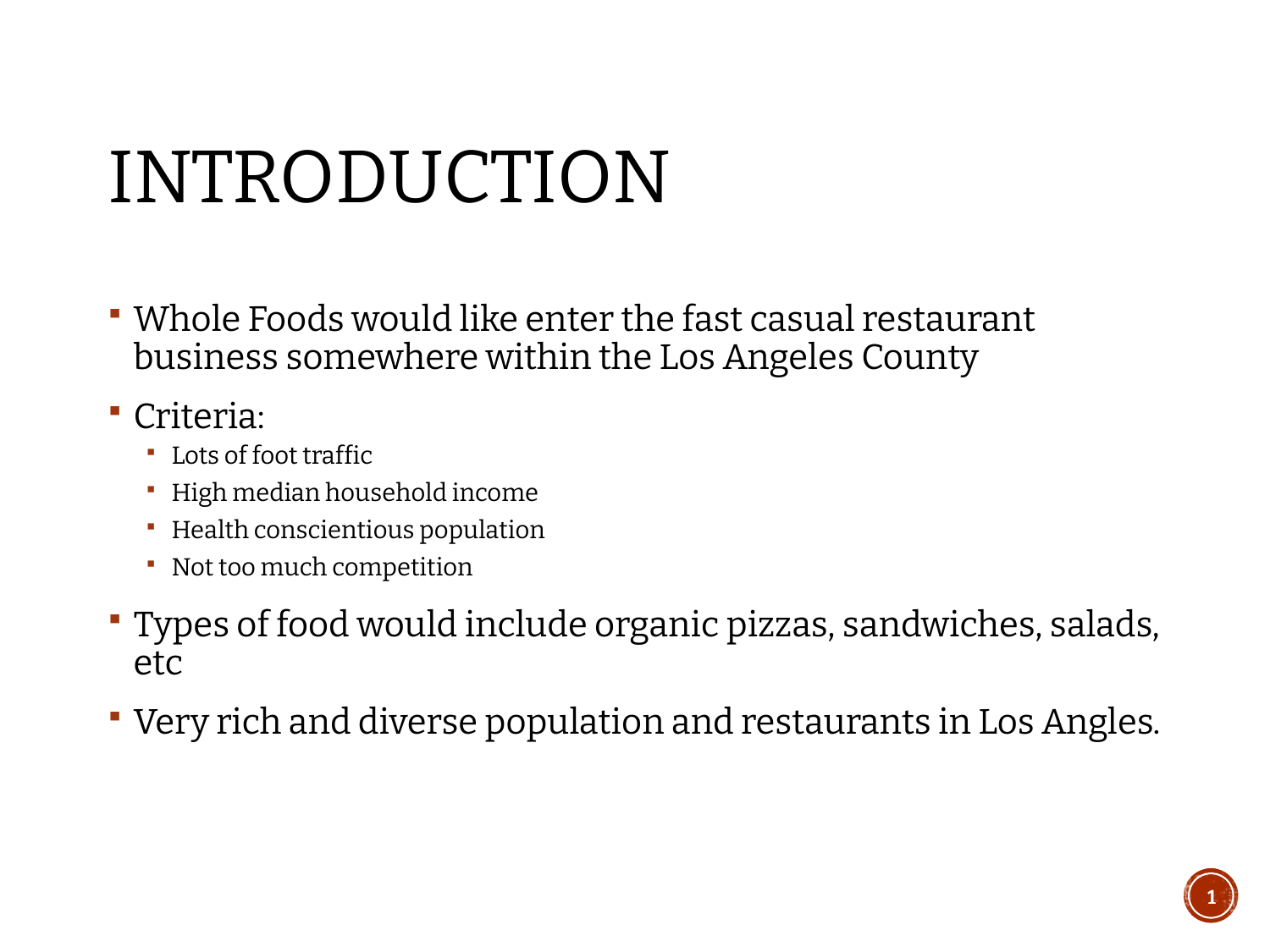

# introduction
Whole Foods would like enter the fast casual restaurant business somewhere within the Los Angeles County
Criteria:
Lots of foot traffic
High median household income
Health conscientious population
Not too much competition
Types of food would include organic pizzas, sandwiches, salads, etc
Very rich and diverse population and restaurants in Los Angles.
1